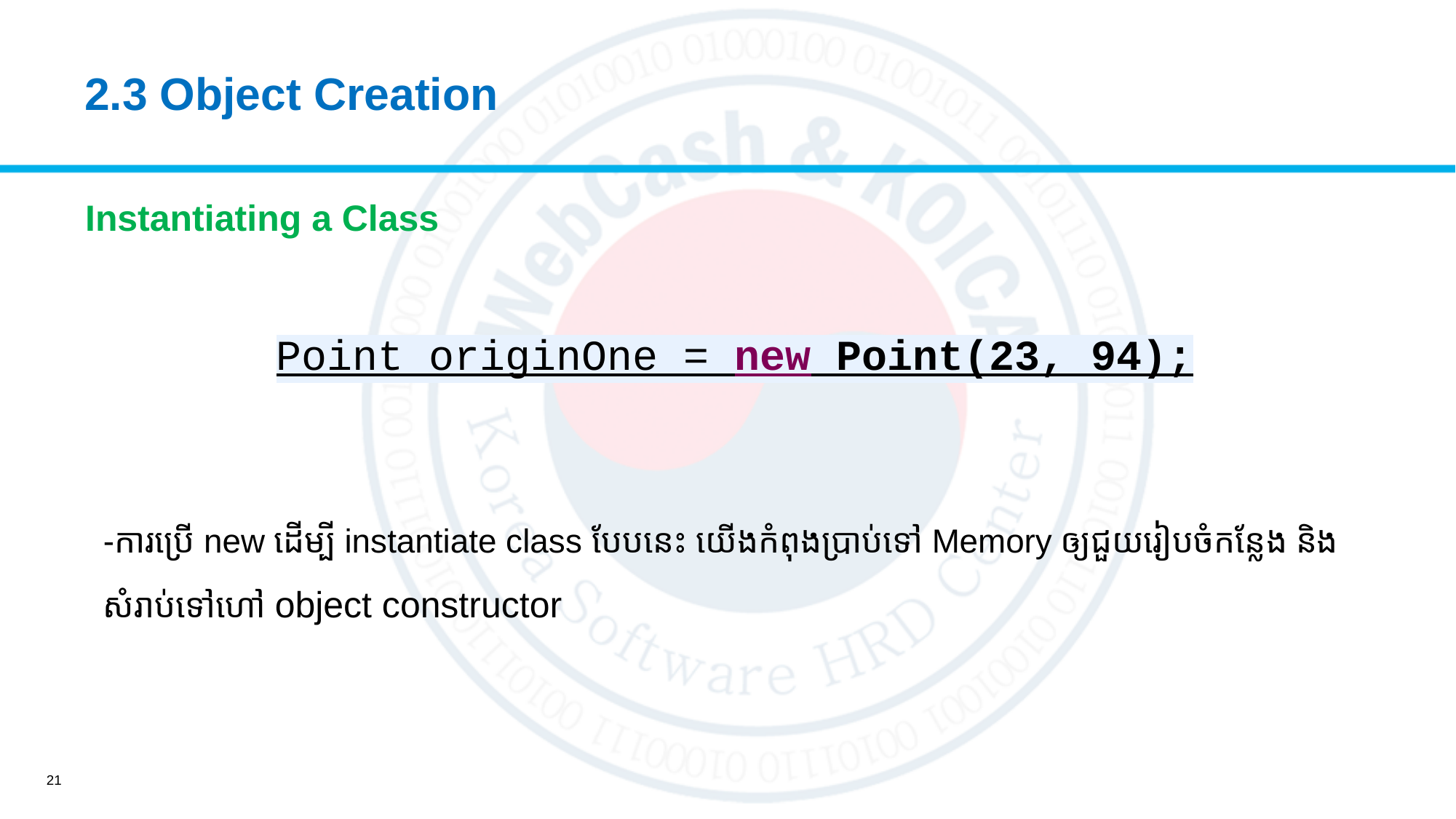

# 2.3 Object Creation
Instantiating a Class
Point originOne = new Point(23, 94);
-ការប្រើ new ដើម្បី​ instantiate class បែបនេះ យើងកំពុងប្រាប់ទៅ Memory ឲ្យជួយរៀបចំកន្លែង និងសំរាប់ទៅហៅ object constructor
21